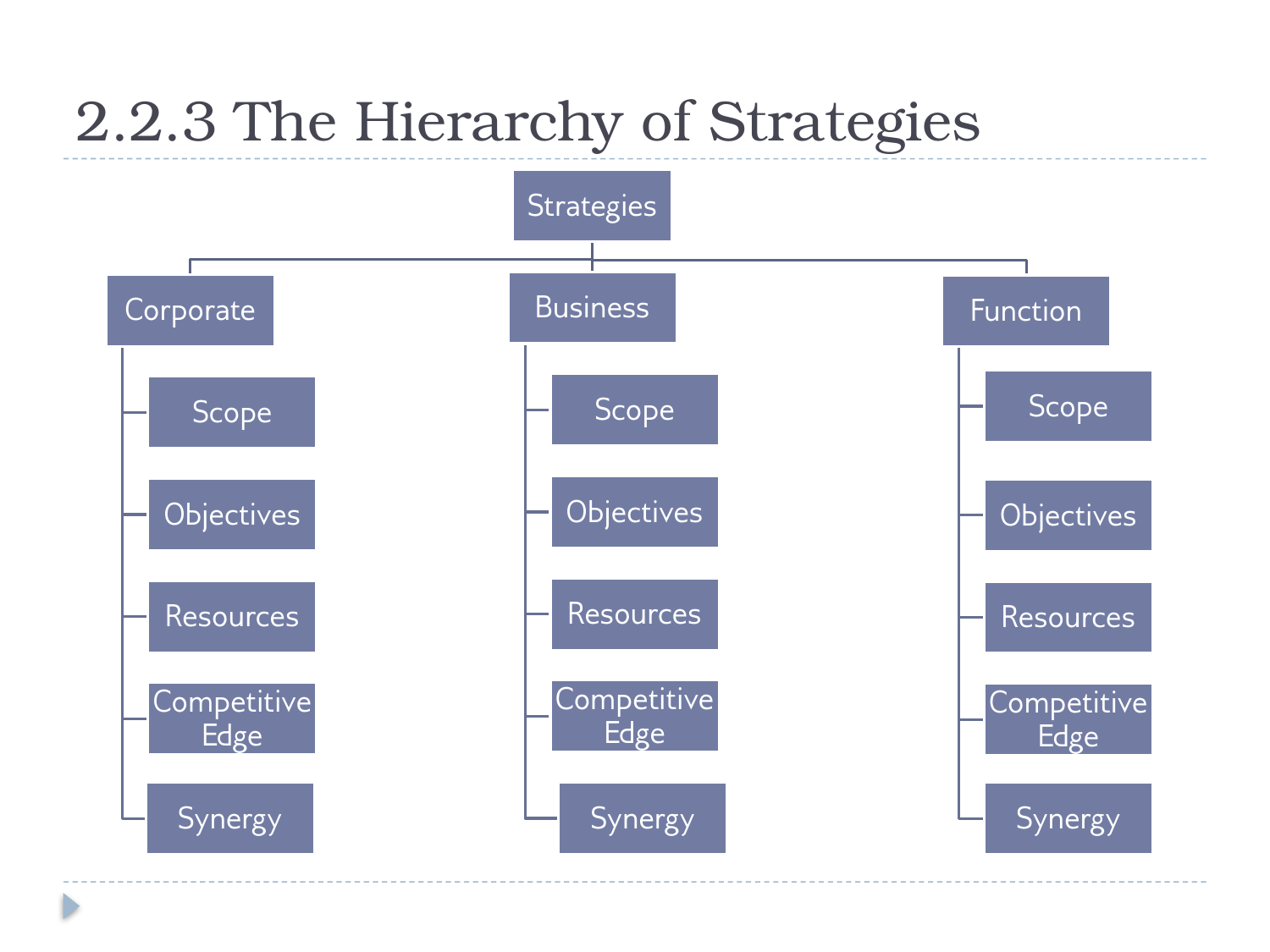

# 2.2.3 The Hierarchy of Strategies
Strategies
Corporate
Scope
Objectives
Resources
Competitive Edge
Synergy
Business
Scope
Objectives
Resources
Competitive Edge
Synergy
Function
Scope
Objectives
Resources
Competitive Edge
Synergy